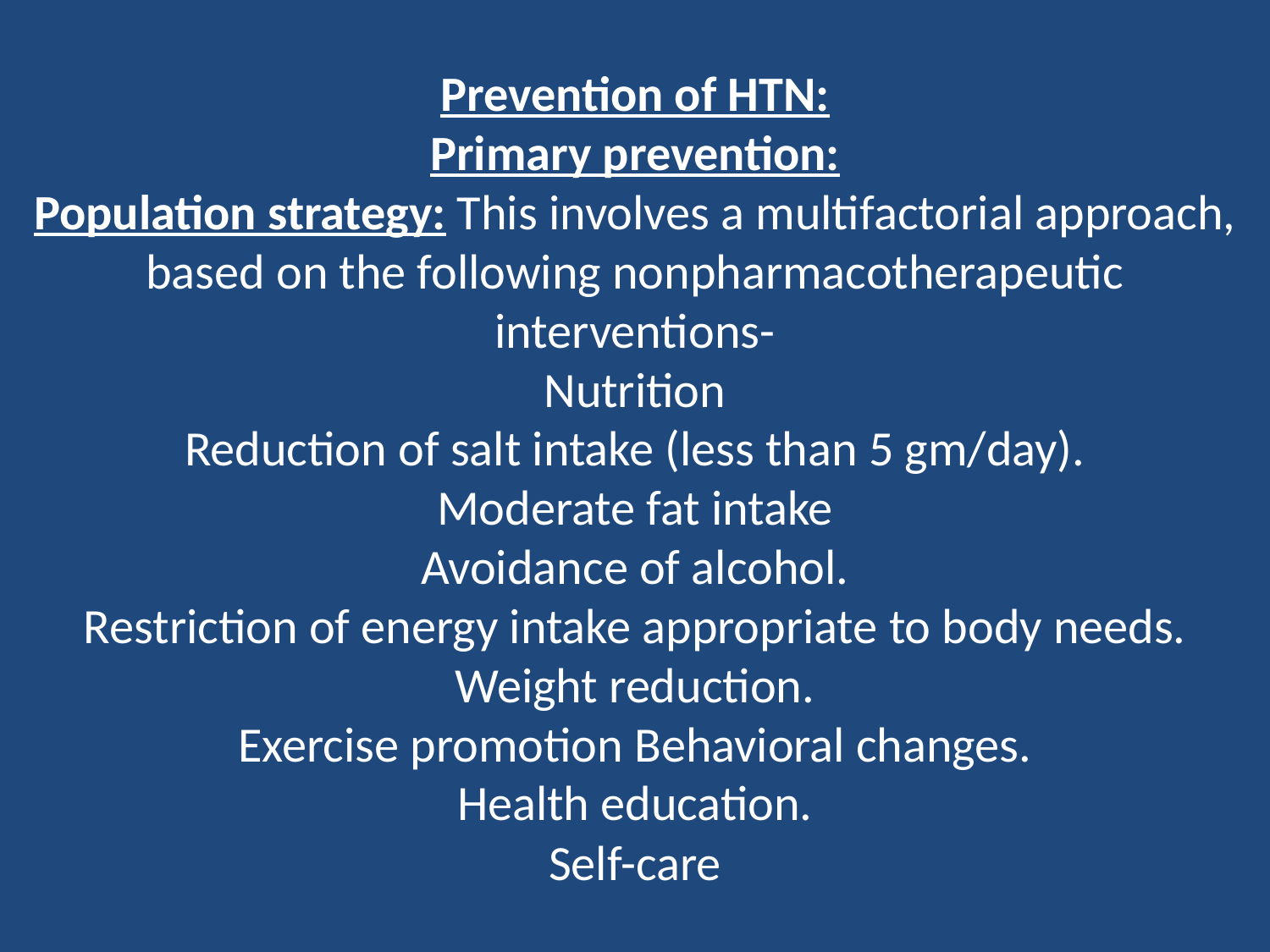

# Prevention of HTN: Primary prevention: Population strategy: This involves a multifactorial approach, based on the following nonpharmacotherapeutic interventions- Nutrition Reduction of salt intake (less than 5 gm/day). Moderate fat intake Avoidance of alcohol. Restriction of energy intake appropriate to body needs. Weight reduction. Exercise promotion Behavioral changes. Health education. Self-care